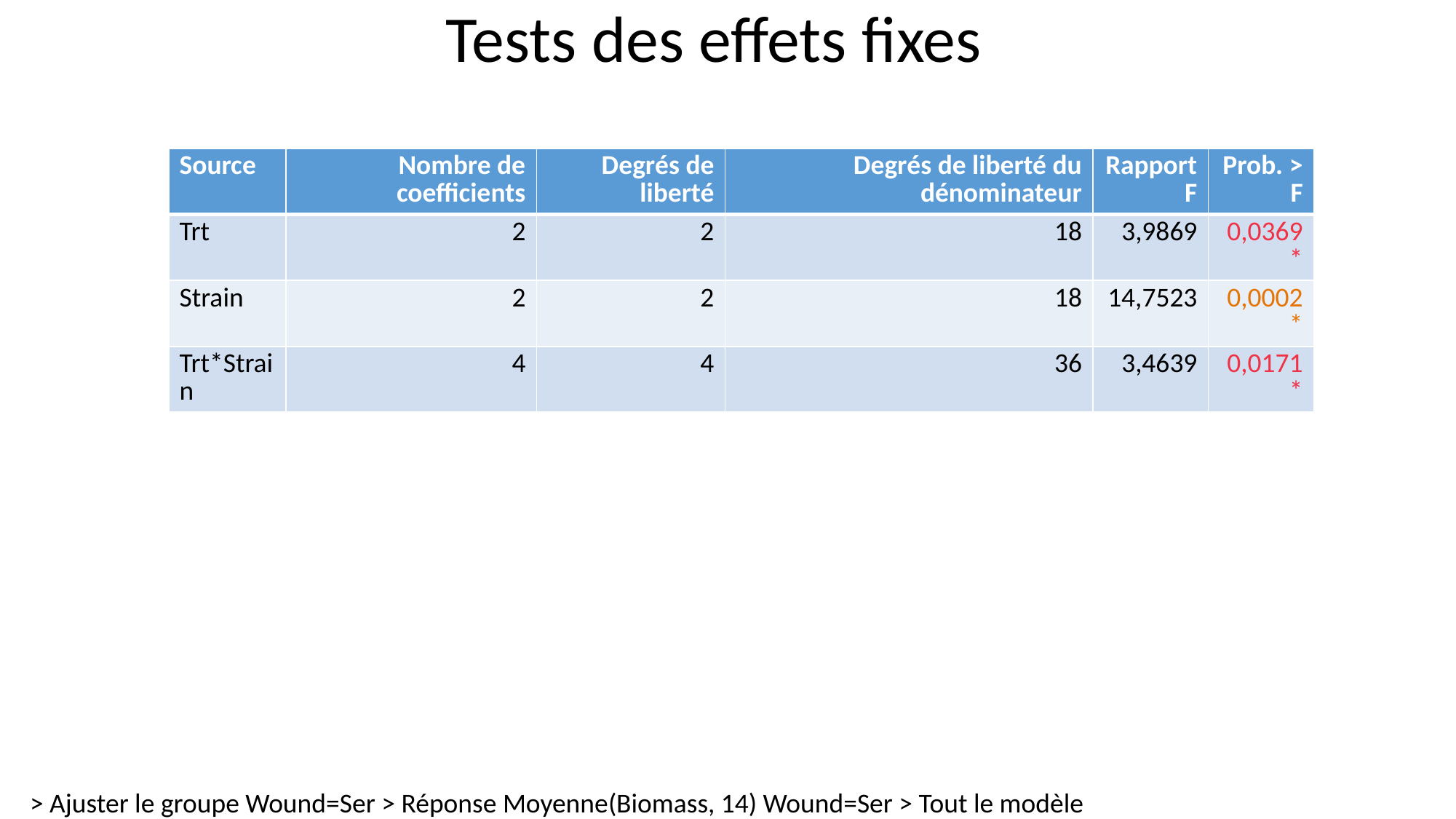

# Tests des effets fixes
| Source | Nombre de coefficients | Degrés de liberté | Degrés de liberté du dénominateur | Rapport F | Prob. > F |
| --- | --- | --- | --- | --- | --- |
| Trt | 2 | 2 | 18 | 3,9869 | 0,0369\* |
| Strain | 2 | 2 | 18 | 14,7523 | 0,0002\* |
| Trt\*Strain | 4 | 4 | 36 | 3,4639 | 0,0171\* |
> Ajuster le groupe Wound=Ser > Réponse Moyenne(Biomass, 14) Wound=Ser > Tout le modèle